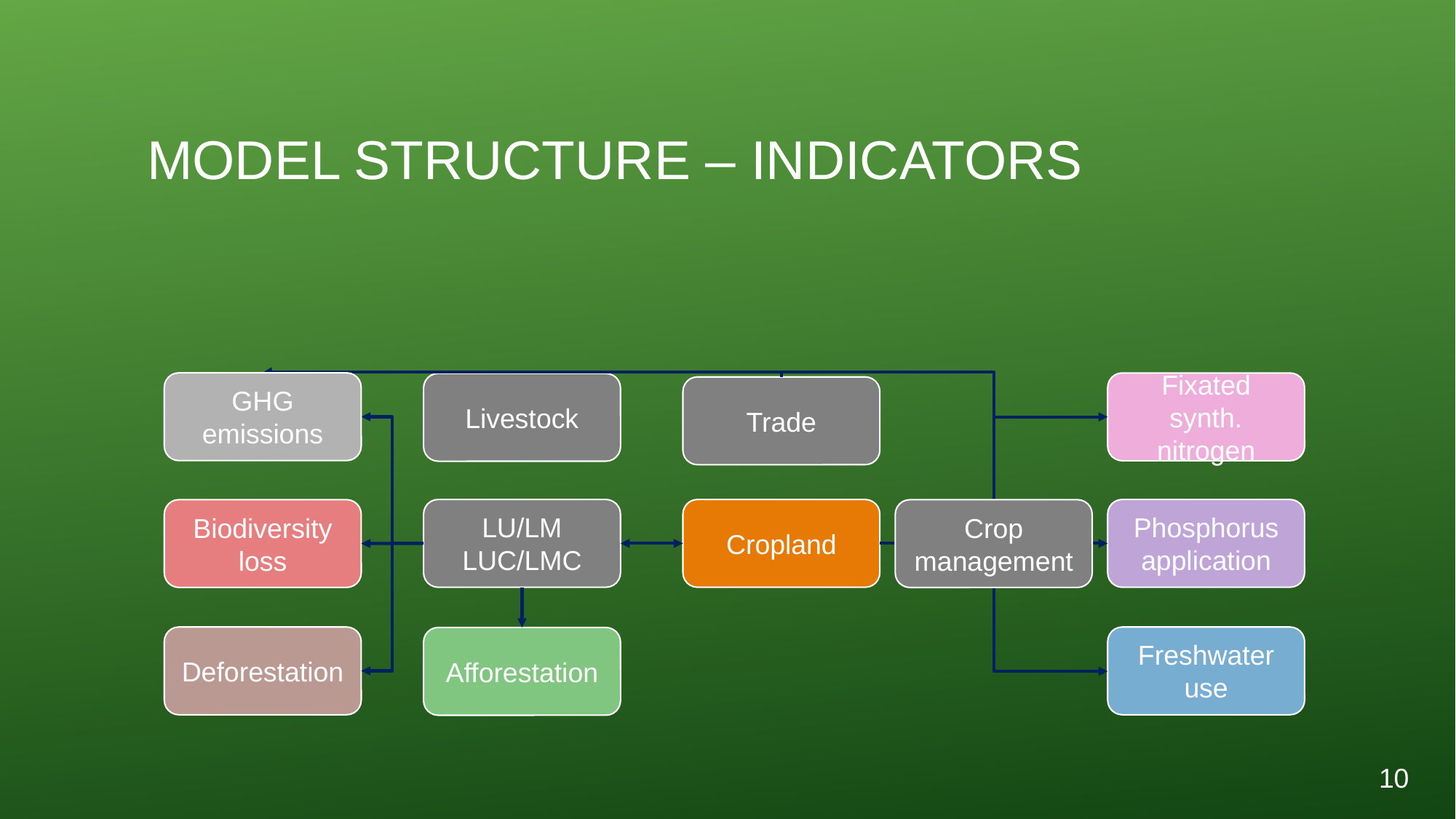

# Model structure – Indicators
GHG emissions
Fixated synth. nitrogen
Livestock
Trade
LU/LM
LUC/LMC
Cropland
Phosphorus application
Biodiversity loss
Crop management
Deforestation
Freshwater use
Afforestation
10